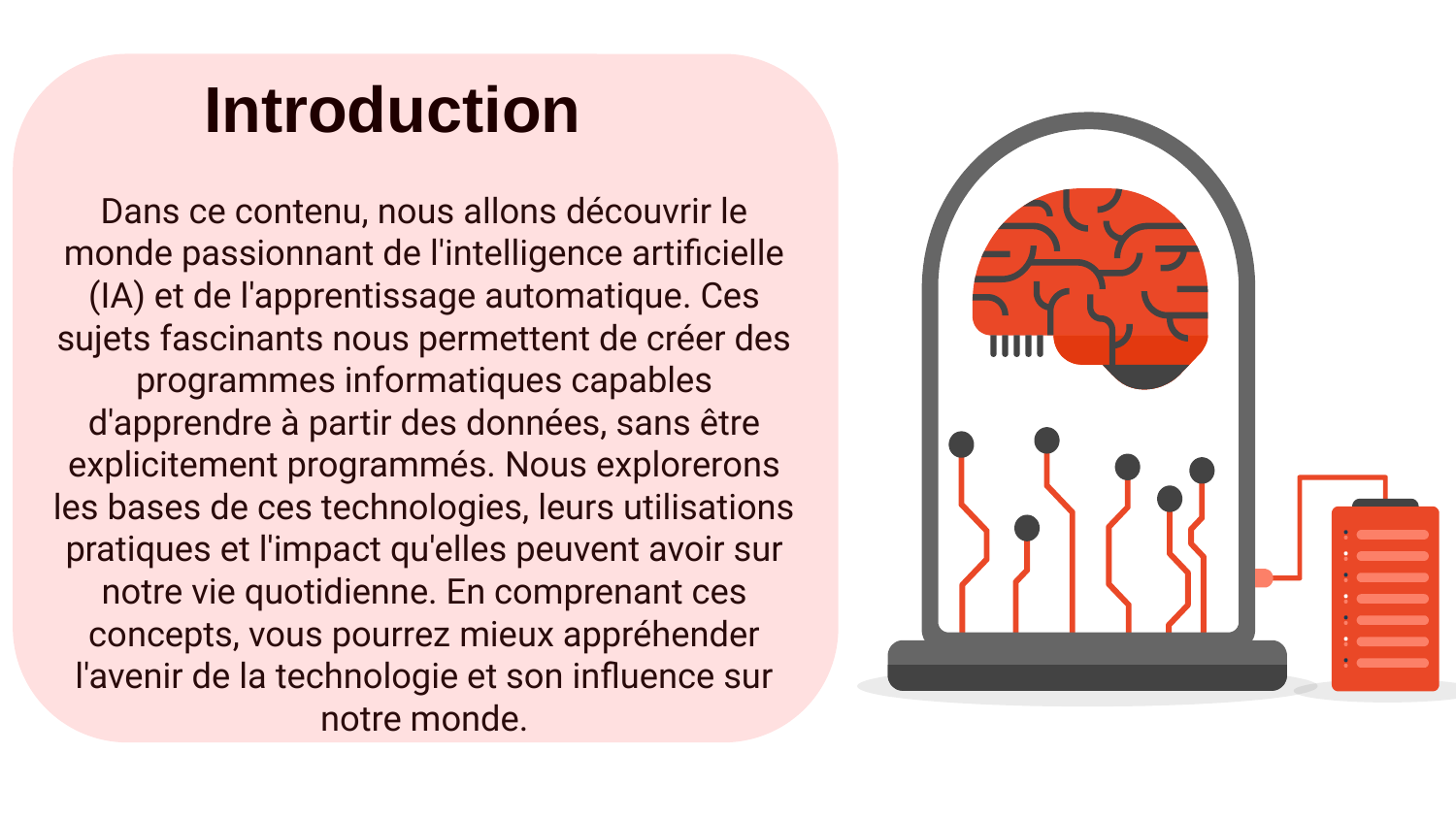

# Introduction

Dans ce contenu, nous allons découvrir le monde passionnant de l'intelligence artificielle (IA) et de l'apprentissage automatique. Ces sujets fascinants nous permettent de créer des programmes informatiques capables d'apprendre à partir des données, sans être explicitement programmés. Nous explorerons les bases de ces technologies, leurs utilisations pratiques et l'impact qu'elles peuvent avoir sur notre vie quotidienne. En comprenant ces concepts, vous pourrez mieux appréhender l'avenir de la technologie et son influence sur notre monde.